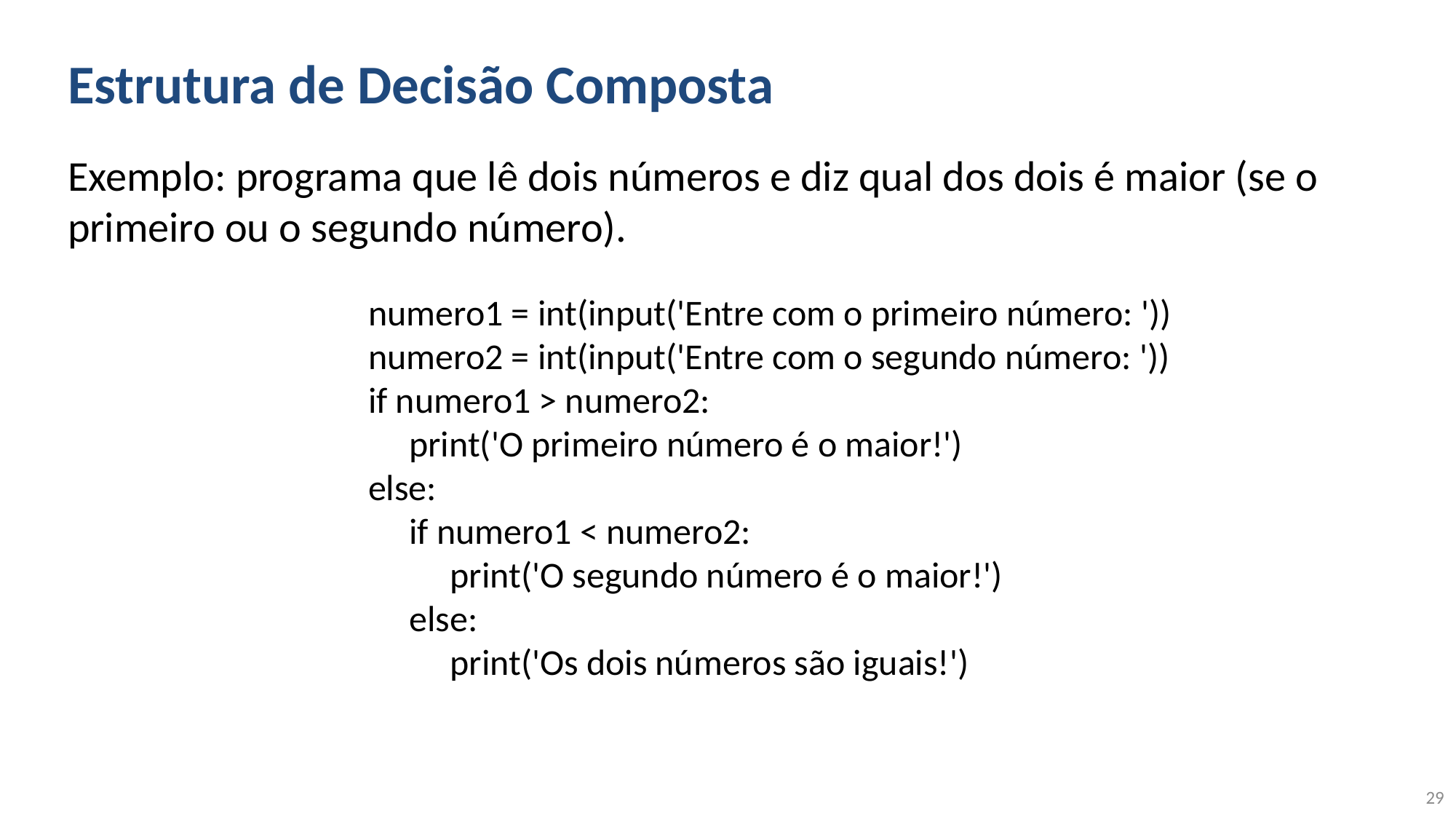

# Estrutura de Decisão Composta
Exemplo: programa que lê dois números e diz qual dos dois é maior (se o primeiro ou o segundo número).
numero1 = int(input('Entre com o primeiro número: '))
numero2 = int(input('Entre com o segundo número: '))
if numero1 > numero2:
     print('O primeiro número é o maior!')
else:
     if numero1 < numero2:
          print('O segundo número é o maior!')
     else:
          print('Os dois números são iguais!')

29